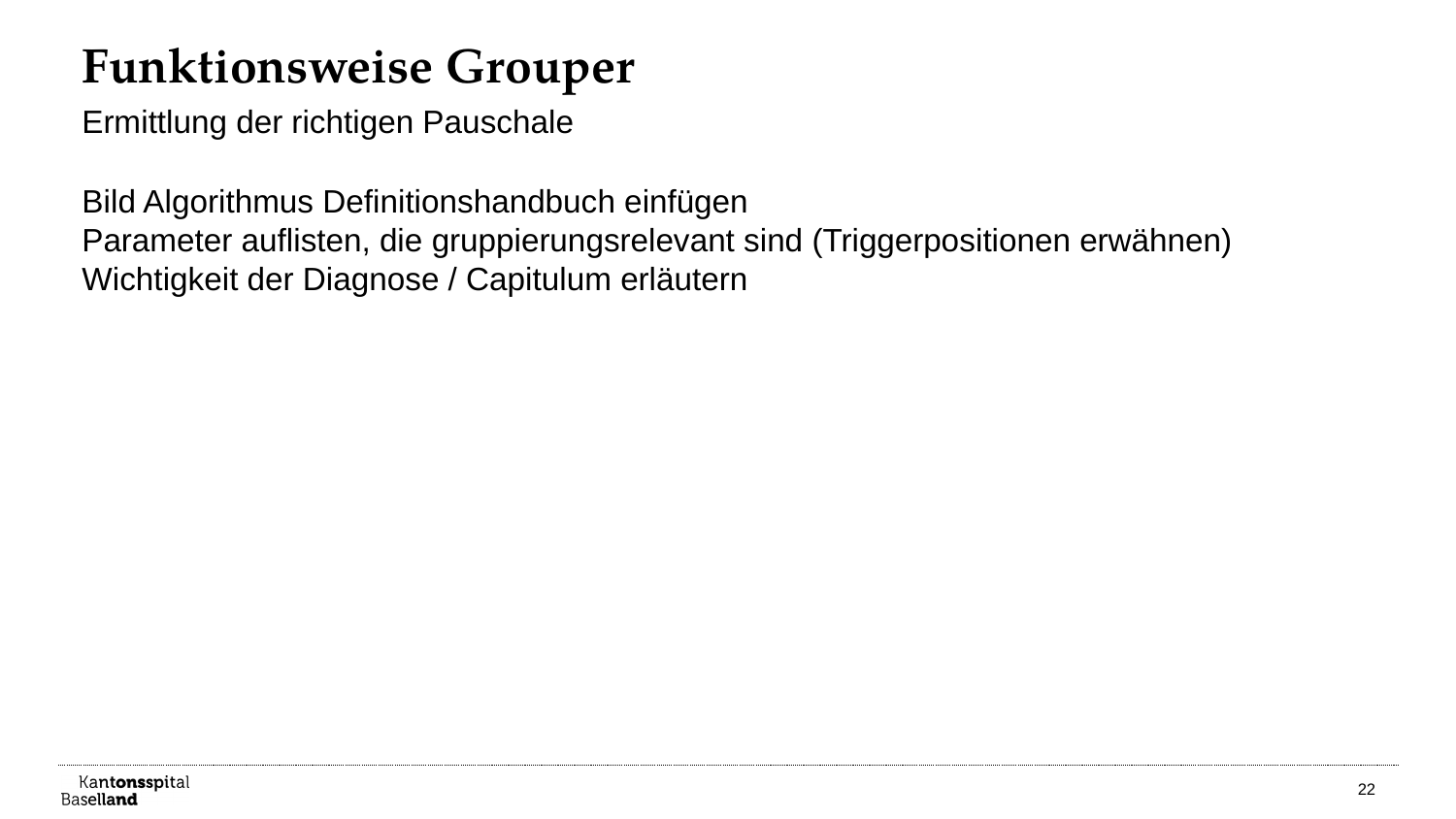

# Funktionsweise Grouper
Ermittlung der richtigen Pauschale
Bild Algorithmus Definitionshandbuch einfügen
Parameter auflisten, die gruppierungsrelevant sind (Triggerpositionen erwähnen)
Wichtigkeit der Diagnose / Capitulum erläutern
22